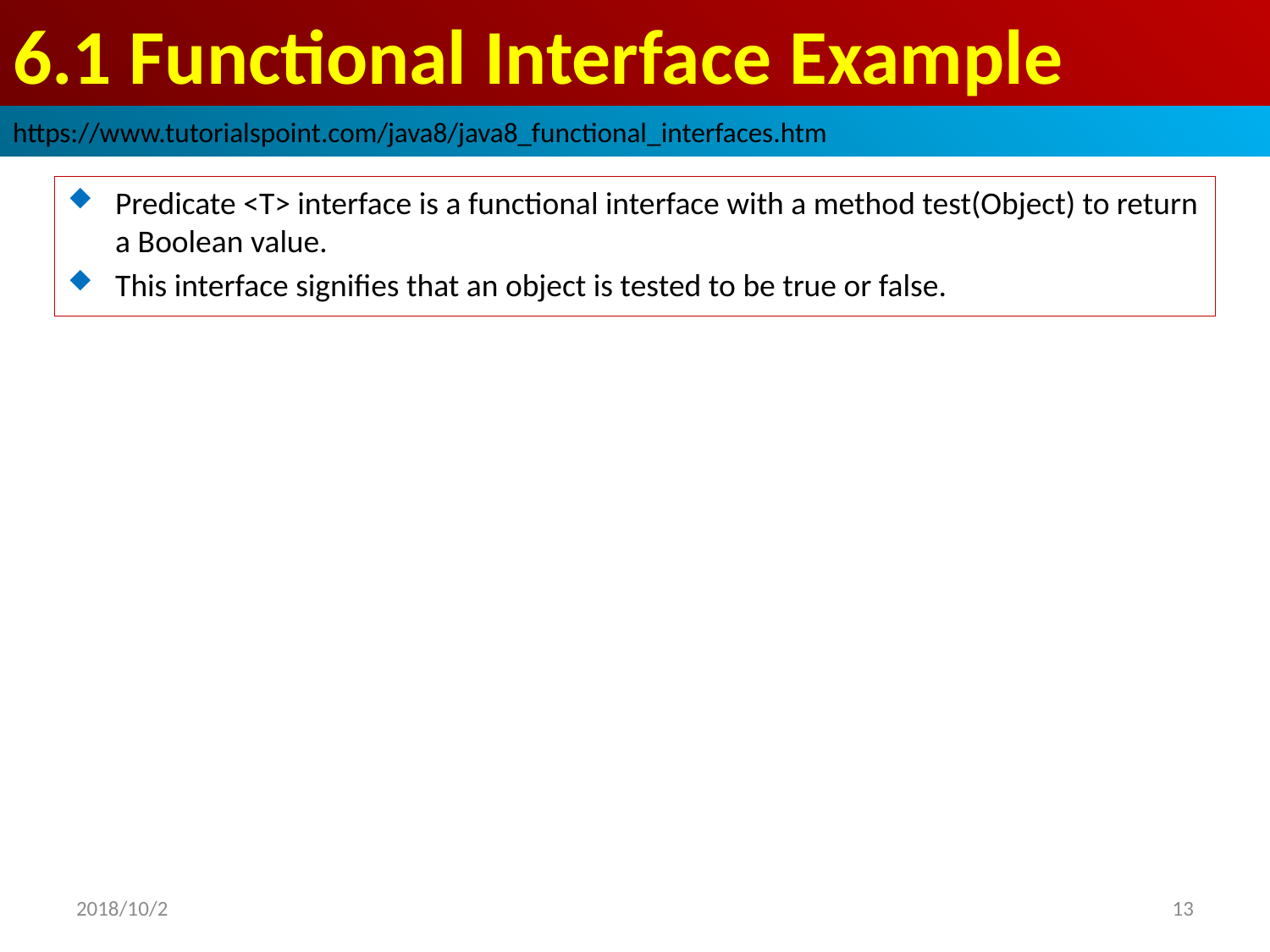

# 6.1 Functional Interface Example
https://www.tutorialspoint.com/java8/java8_functional_interfaces.htm
Predicate <T> interface is a functional interface with a method test(Object) to return a Boolean value.
This interface signifies that an object is tested to be true or false.
2018/10/2
13